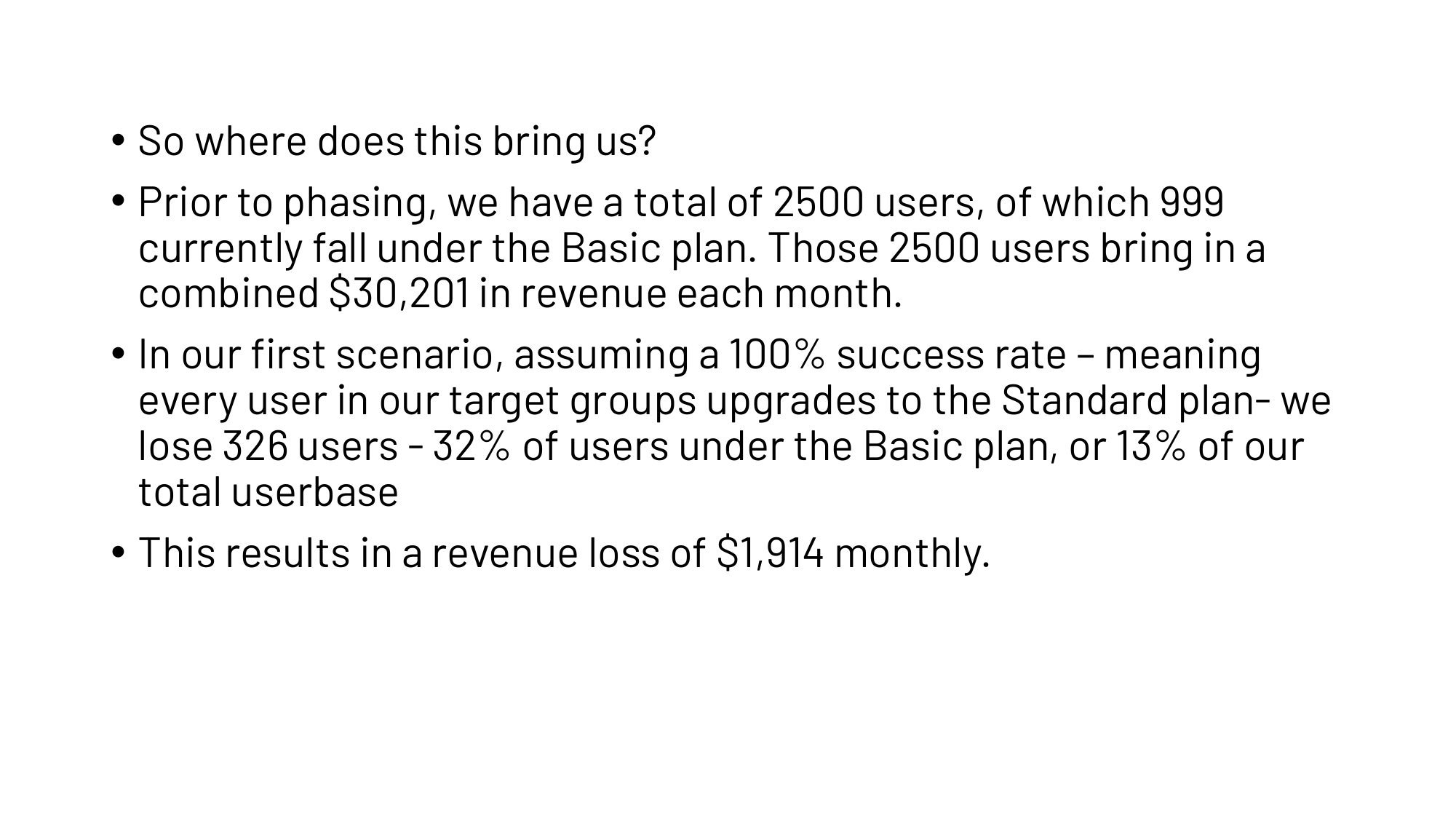

So where does this bring us?
Prior to phasing, we have a total of 2500 users, of which 999 currently fall under the Basic plan. Those 2500 users bring in a combined $30,201 in revenue each month.
In our first scenario, assuming a 100% success rate – meaning every user in our target groups upgrades to the Standard plan- we lose 326 users - 32% of users under the Basic plan, or 13% of our total userbase
This results in a revenue loss of $1,914 monthly.